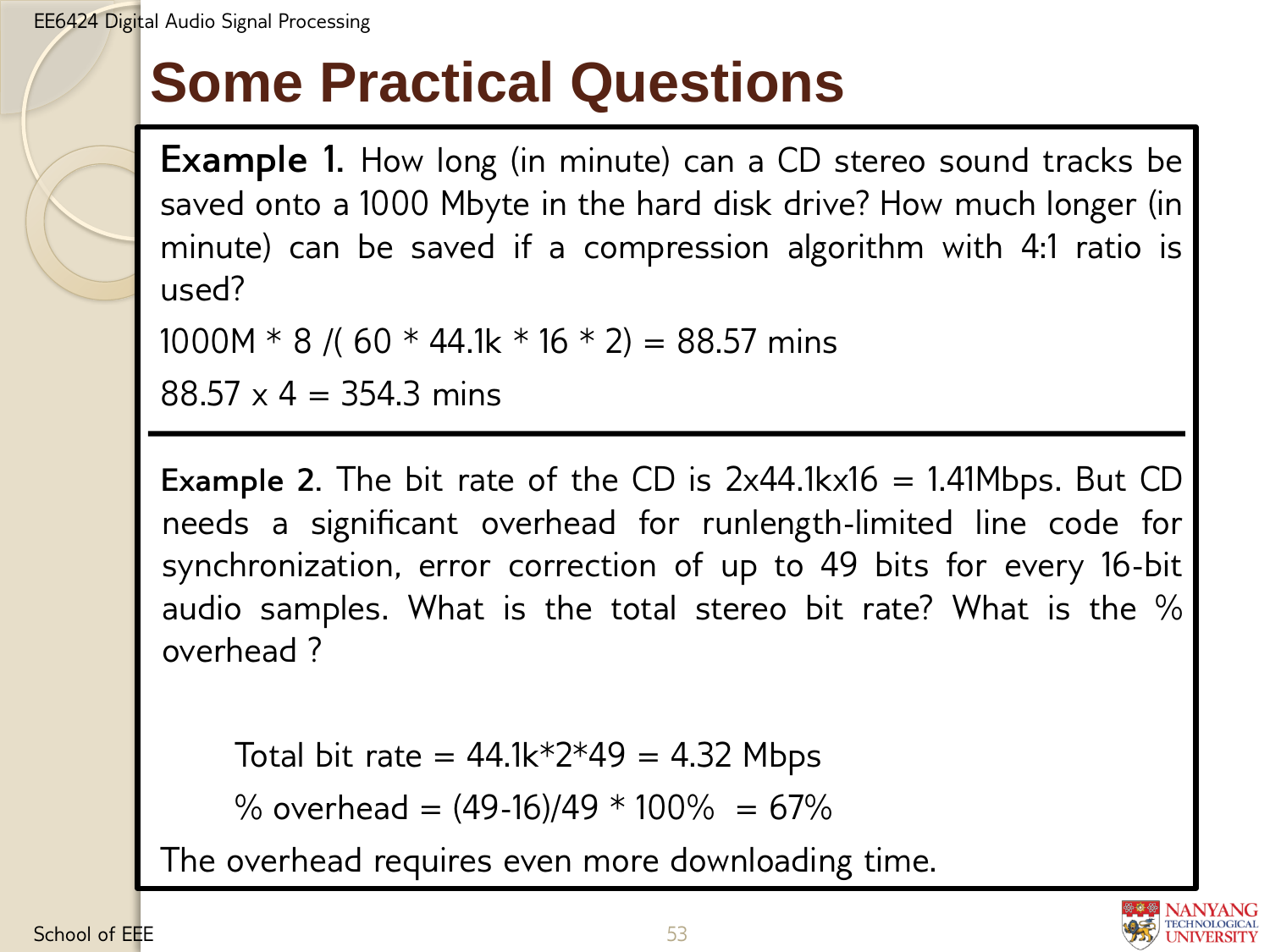

# Some Practical Questions
Example 1. How long (in minute) can a CD stereo sound tracks be saved onto a 1000 Mbyte in the hard disk drive? How much longer (in minute) can be saved if a compression algorithm with 4:1 ratio is used?
	1000M * 8 /( 60 * 44.1k * 16 * 2) = 88.57 mins
	88.57 x 4 = 354.3 mins

Example 2. The bit rate of the CD is 2x44.1kx16 = 1.41Mbps. But CD needs a significant overhead for runlength-limited line code for synchronization, error correction of up to 49 bits for every 16-bit audio samples. What is the total stereo bit rate? What is the % overhead ?

       Total bit rate = 44.1k*2*49 = 4.32 Mbps
       % overhead = (49-16)/49 * 100%  = 67%
The overhead requires even more downloading time.

School of EEE
53